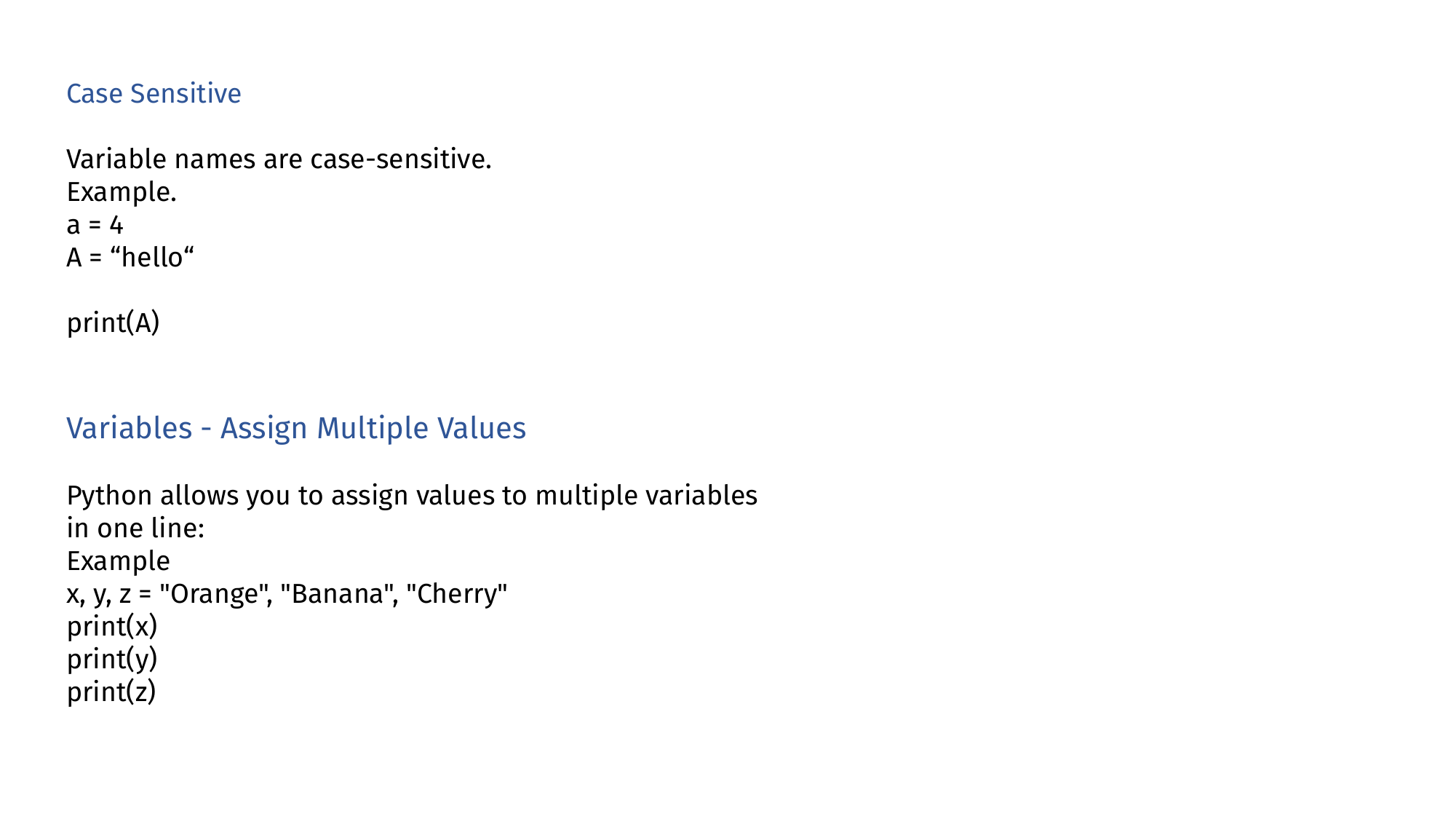

Case Sensitive
Variable names are case-sensitive.
Example.
a = 4
A = “hello“
print(A)
Variables - Assign Multiple Values
Python allows you to assign values to multiple variables in one line:
Example
x, y, z = "Orange", "Banana", "Cherry"
print(x)
print(y)
print(z)